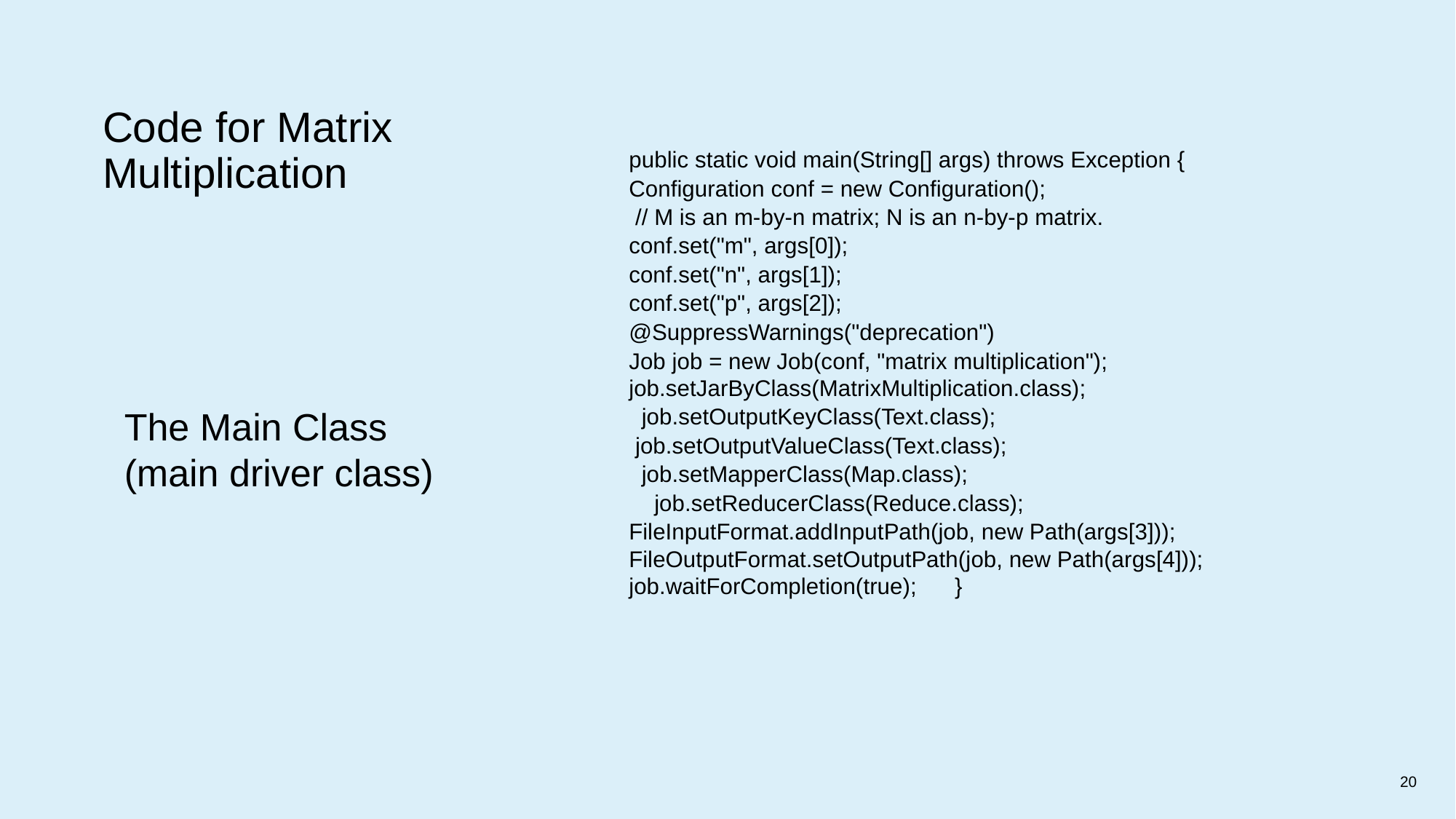

# Code for Matrix Multiplication
public static void main(String[] args) throws Exception {
Configuration conf = new Configuration();
 // M is an m-by-n matrix; N is an n-by-p matrix.
conf.set("m", args[0]);
conf.set("n", args[1]);
conf.set("p", args[2]);
@SuppressWarnings("deprecation")
Job job = new Job(conf, "matrix multiplication");        job.setJarByClass(MatrixMultiplication.class);
  job.setOutputKeyClass(Text.class);
 job.setOutputValueClass(Text.class);
  job.setMapperClass(Map.class);
    job.setReducerClass(Reduce.class);
FileInputFormat.addInputPath(job, new Path(args[3]));        FileOutputFormat.setOutputPath(job, new Path(args[4]));         job.waitForCompletion(true);      }
The Main Class (main driver class)
20